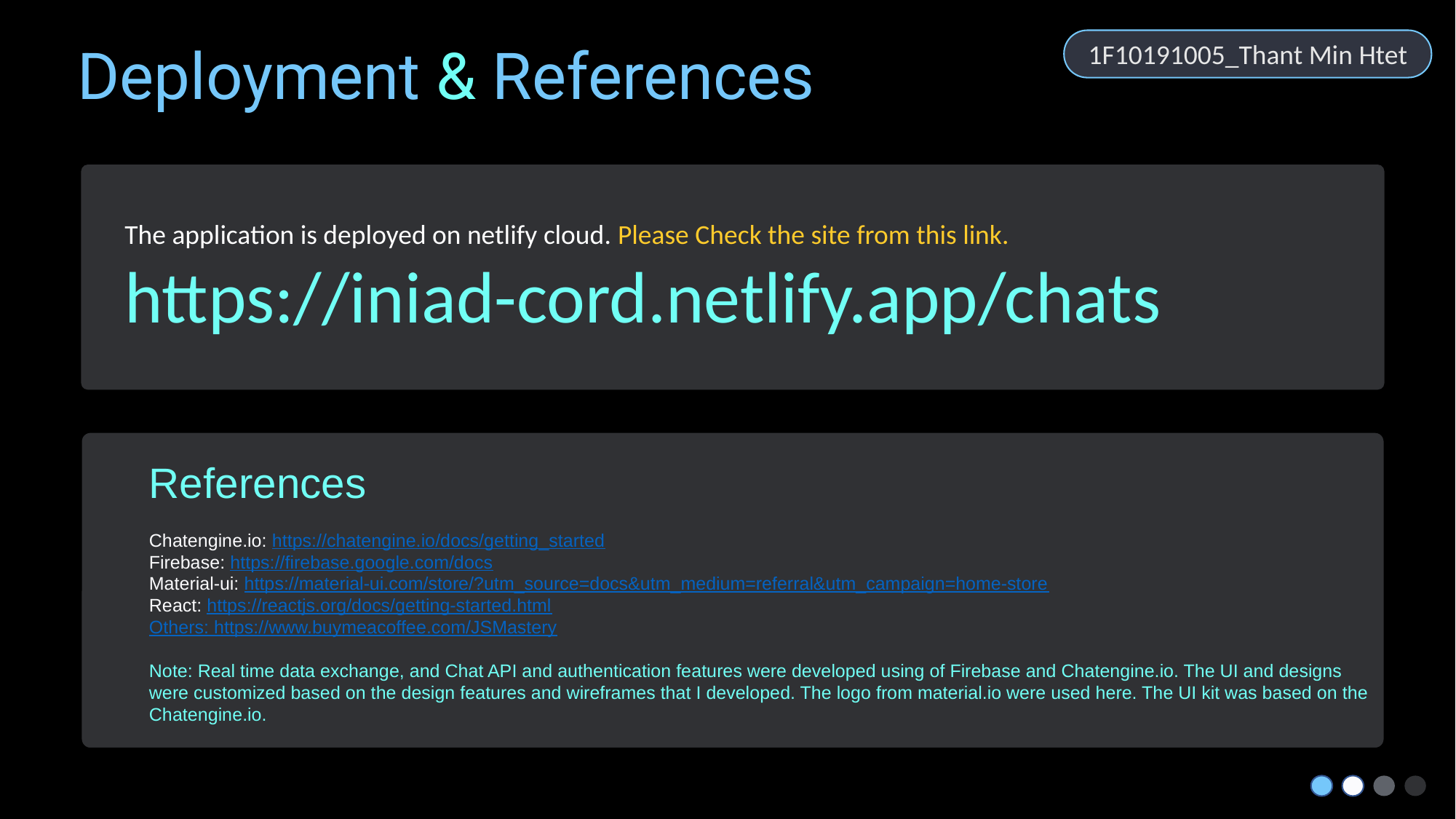

1F10191005_Thant Min Htet
# Deployment & References
     The application is deployed on netlify cloud. Please Check the site from this link.
     https://iniad-cord.netlify.app/chats
References

Chatengine.io: https://chatengine.io/docs/getting_started
Firebase: https://firebase.google.com/docs
Material-ui: https://material-ui.com/store/?utm_source=docs&utm_medium=referral&utm_campaign=home-store
React: https://reactjs.org/docs/getting-started.html
Others: https://www.buymeacoffee.com/JSMastery

Note: Real time data exchange, and Chat API and authentication features were developed using of Firebase and Chatengine.io. The UI and designs were customized based on the design features and wireframes that I developed. The logo from material.io were used here. The UI kit was based on the Chatengine.io.
References